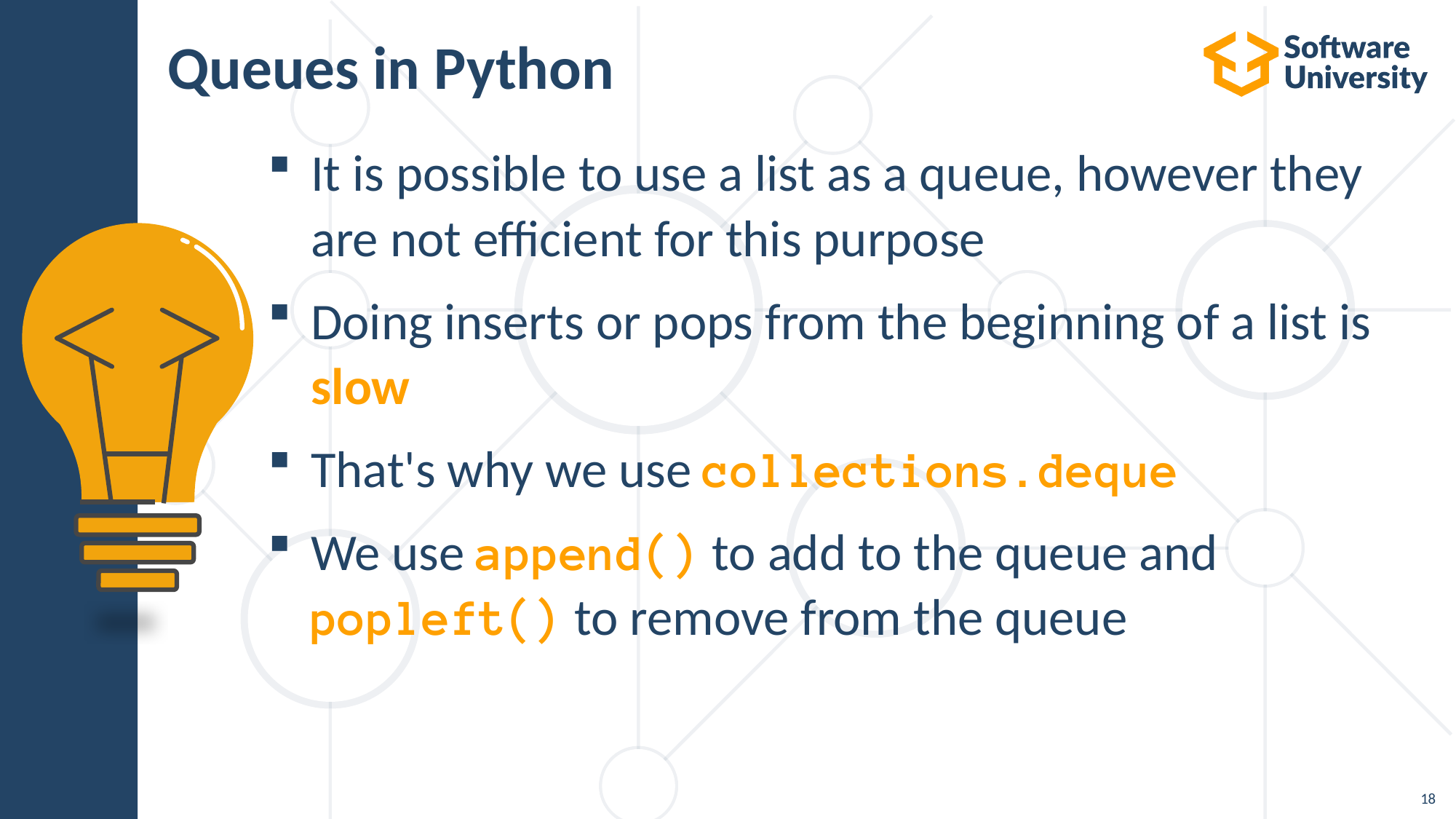

# Queues in Python
It is possible to use a list as a queue, however they are not efficient for this purpose
Doing inserts or pops from the beginning of a list is
slow
That's why we use collections.deque
We use append() to add to the queue and
popleft() to remove from the queue
18